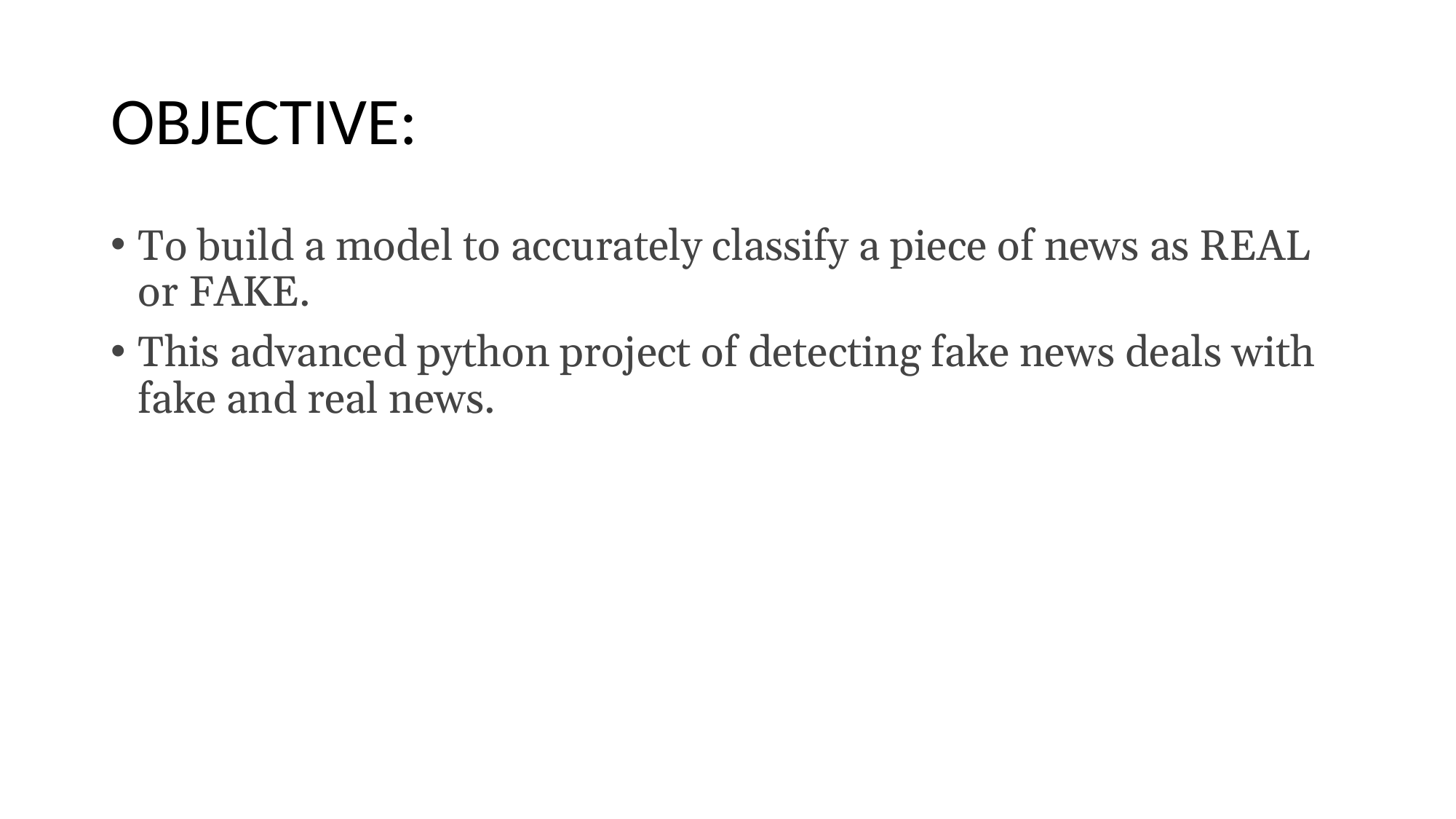

# OBJECTIVE:
To build a model to accurately classify a piece of news as REAL or FAKE.
This advanced python project of detecting fake news deals with fake and real news.